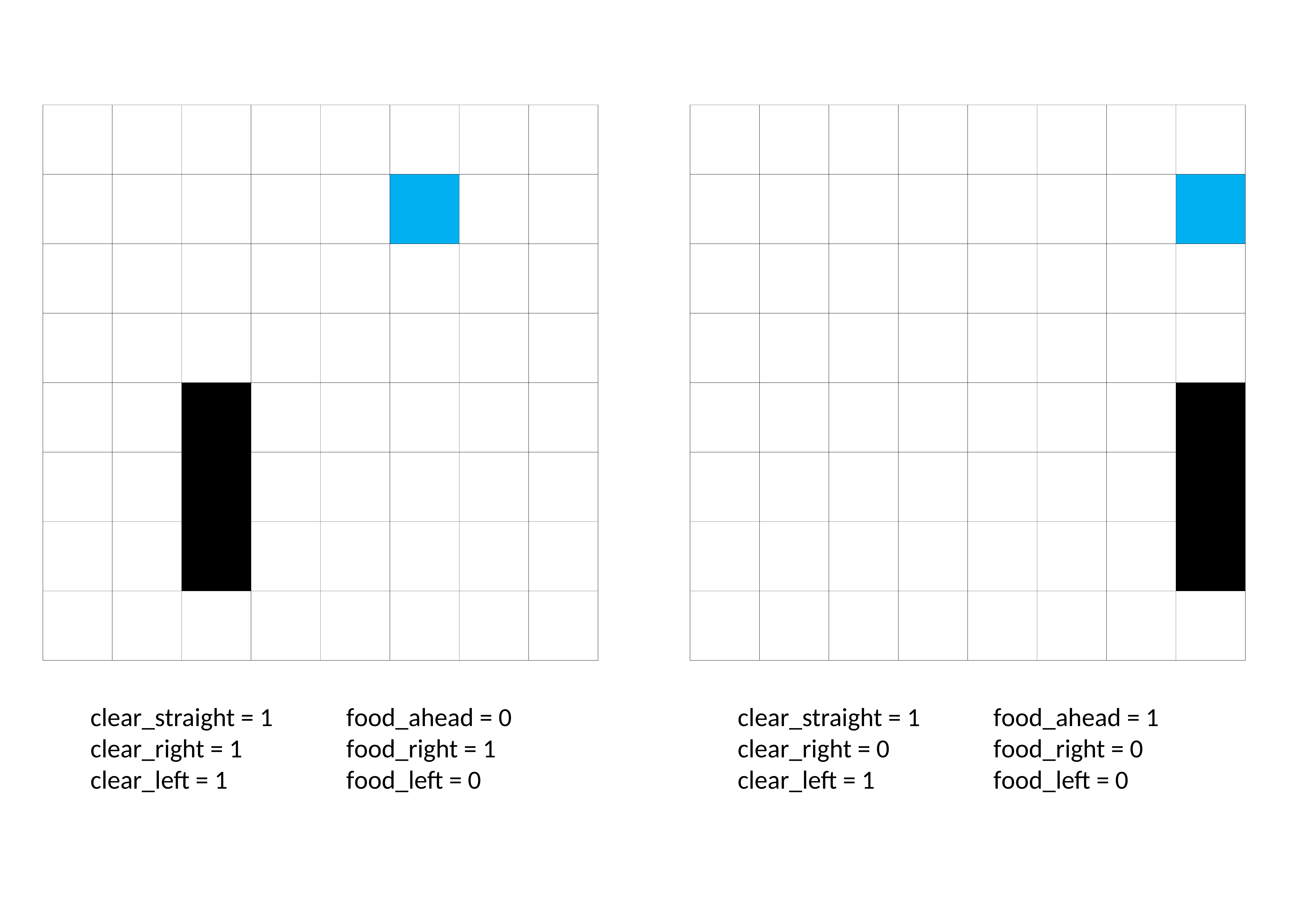

|  |  |  |  |  |  |  |  |
| --- | --- | --- | --- | --- | --- | --- | --- |
|  |  |  |  |  |  |  |  |
|  |  |  |  |  |  |  |  |
|  |  |  |  |  |  |  |  |
|  |  |  |  |  |  |  |  |
|  |  |  |  |  |  |  |  |
|  |  |  |  |  |  |  |  |
|  |  |  |  |  |  |  |  |
|  |  |  |  |  |  |  |  |
| --- | --- | --- | --- | --- | --- | --- | --- |
|  |  |  |  |  |  |  |  |
|  |  |  |  |  |  |  |  |
|  |  |  |  |  |  |  |  |
|  |  |  |  |  |  |  |  |
|  |  |  |  |  |  |  |  |
|  |  |  |  |  |  |  |  |
|  |  |  |  |  |  |  |  |
clear_straight = 1
clear_right = 1
clear_left = 1
food_ahead = 0
food_right = 1
food_left = 0
clear_straight = 1
clear_right = 0
clear_left = 1
food_ahead = 1
food_right = 0
food_left = 0